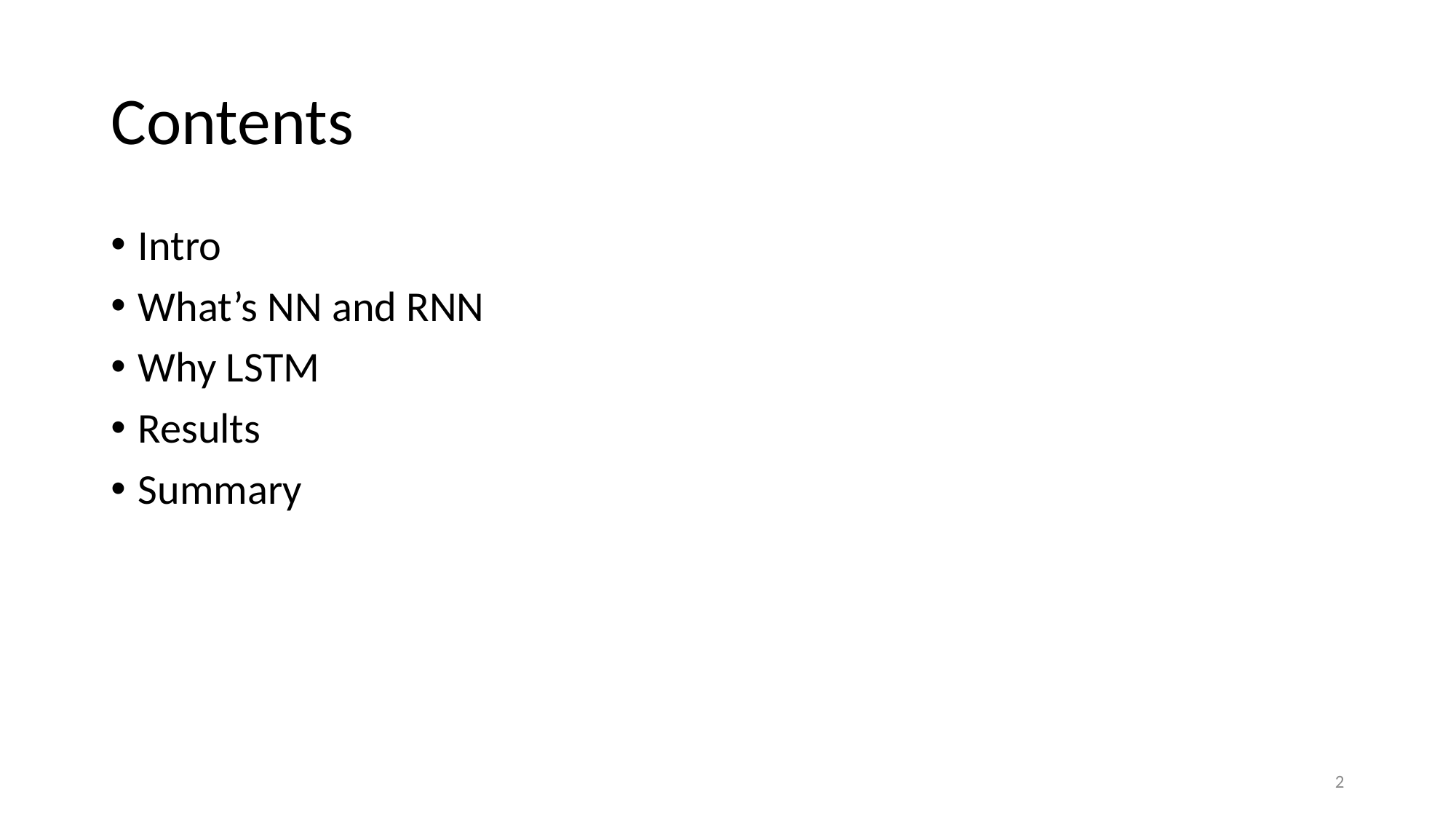

# Contents
Intro
What’s NN and RNN
Why LSTM
Results
Summary
2